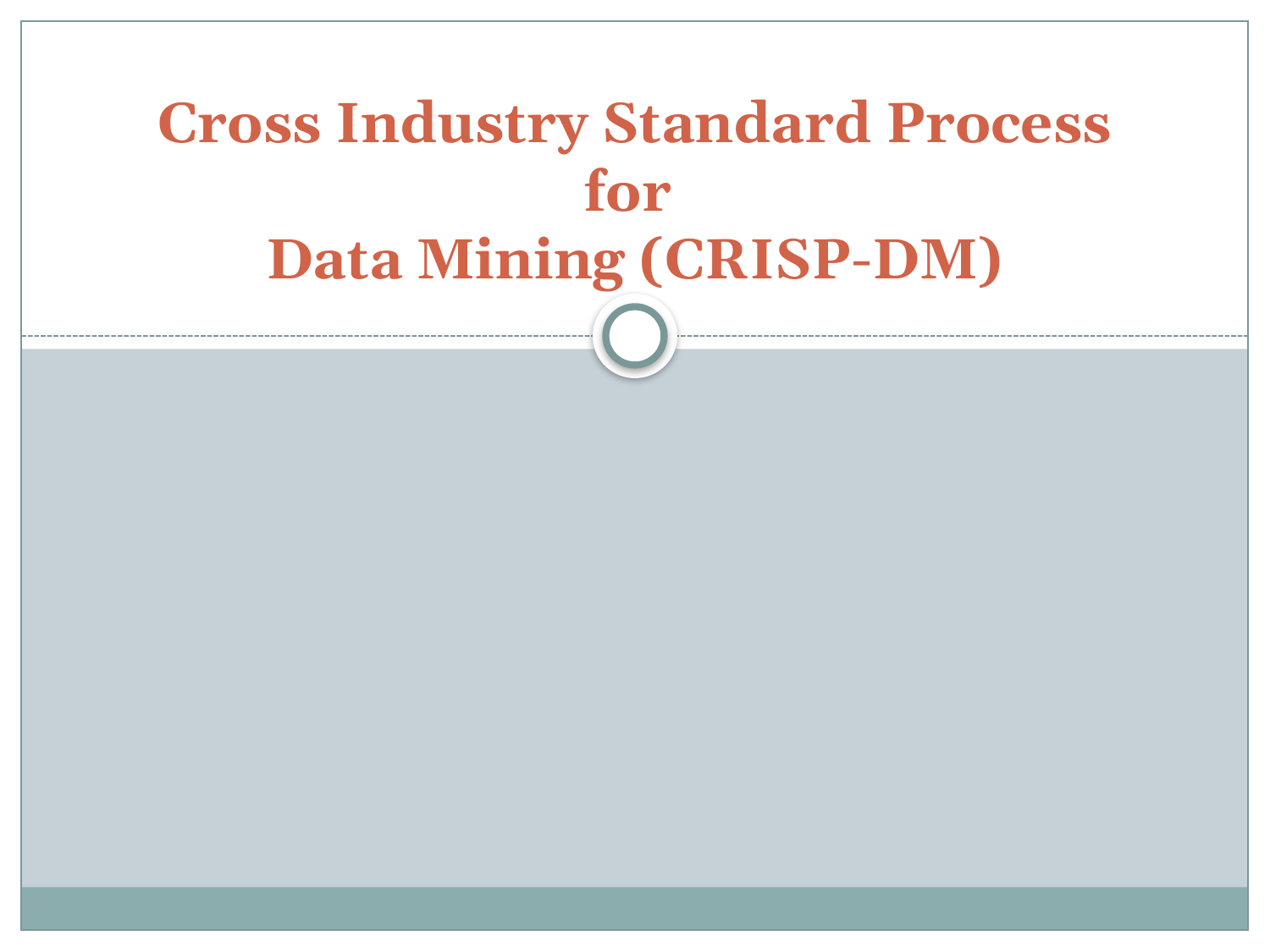

# Cross Industry Standard Process for Data Mining (CRISP-DM)